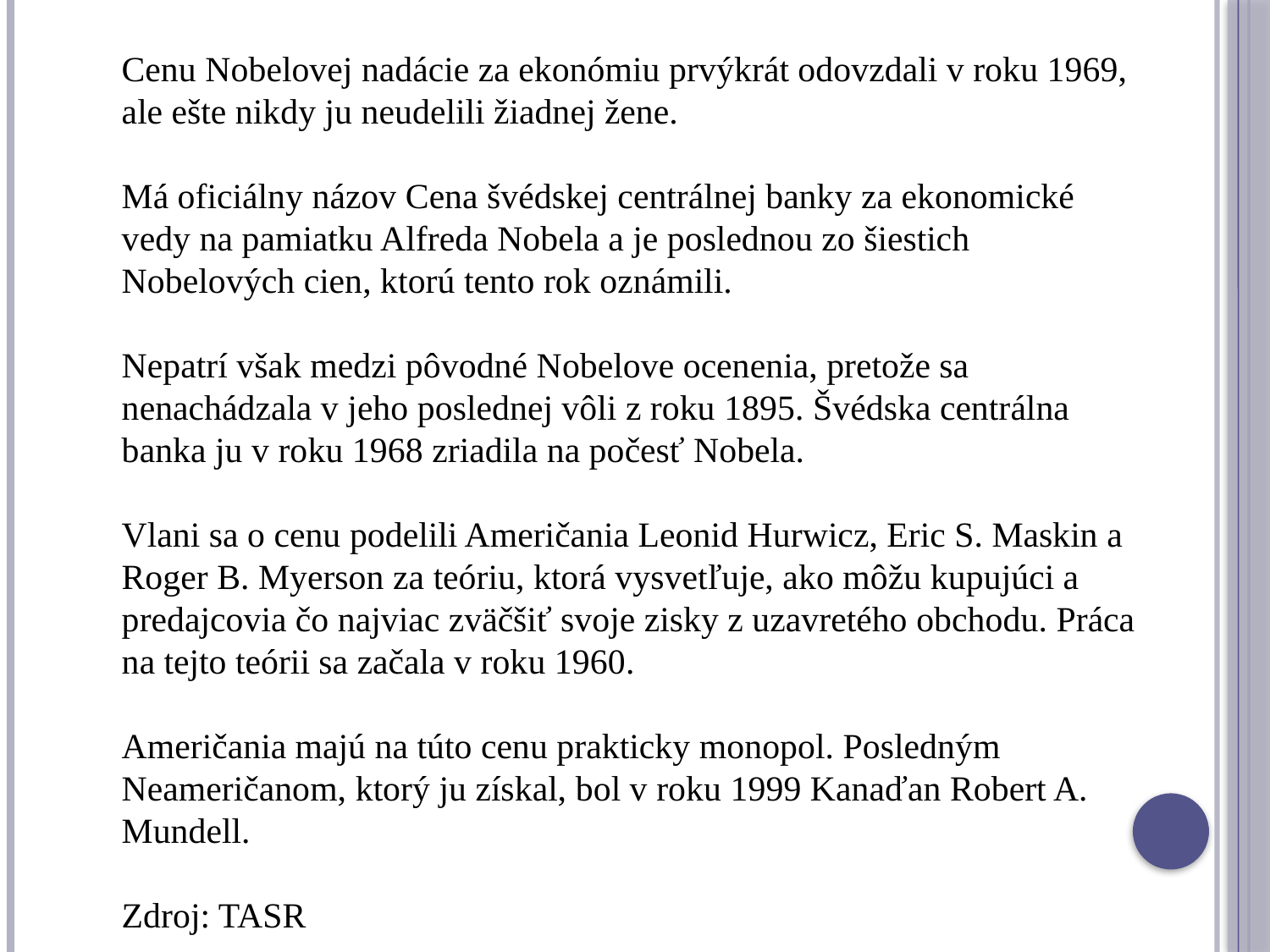

Cenu Nobelovej nadácie za ekonómiu prvýkrát odovzdali v roku 1969, ale ešte nikdy ju neudelili žiadnej žene.
Má oficiálny názov Cena švédskej centrálnej banky za ekonomické vedy na pamiatku Alfreda Nobela a je poslednou zo šiestich Nobelových cien, ktorú tento rok oznámili.
Nepatrí však medzi pôvodné Nobelove ocenenia, pretože sa nenachádzala v jeho poslednej vôli z roku 1895. Švédska centrálna banka ju v roku 1968 zriadila na počesť Nobela.
Vlani sa o cenu podelili Američania Leonid Hurwicz, Eric S. Maskin a Roger B. Myerson za teóriu, ktorá vysvetľuje, ako môžu kupujúci a predajcovia čo najviac zväčšiť svoje zisky z uzavretého obchodu. Práca na tejto teórii sa začala v roku 1960.
Američania majú na túto cenu prakticky monopol. Posledným Neameričanom, ktorý ju získal, bol v roku 1999 Kanaďan Robert A. Mundell.
Zdroj: TASR